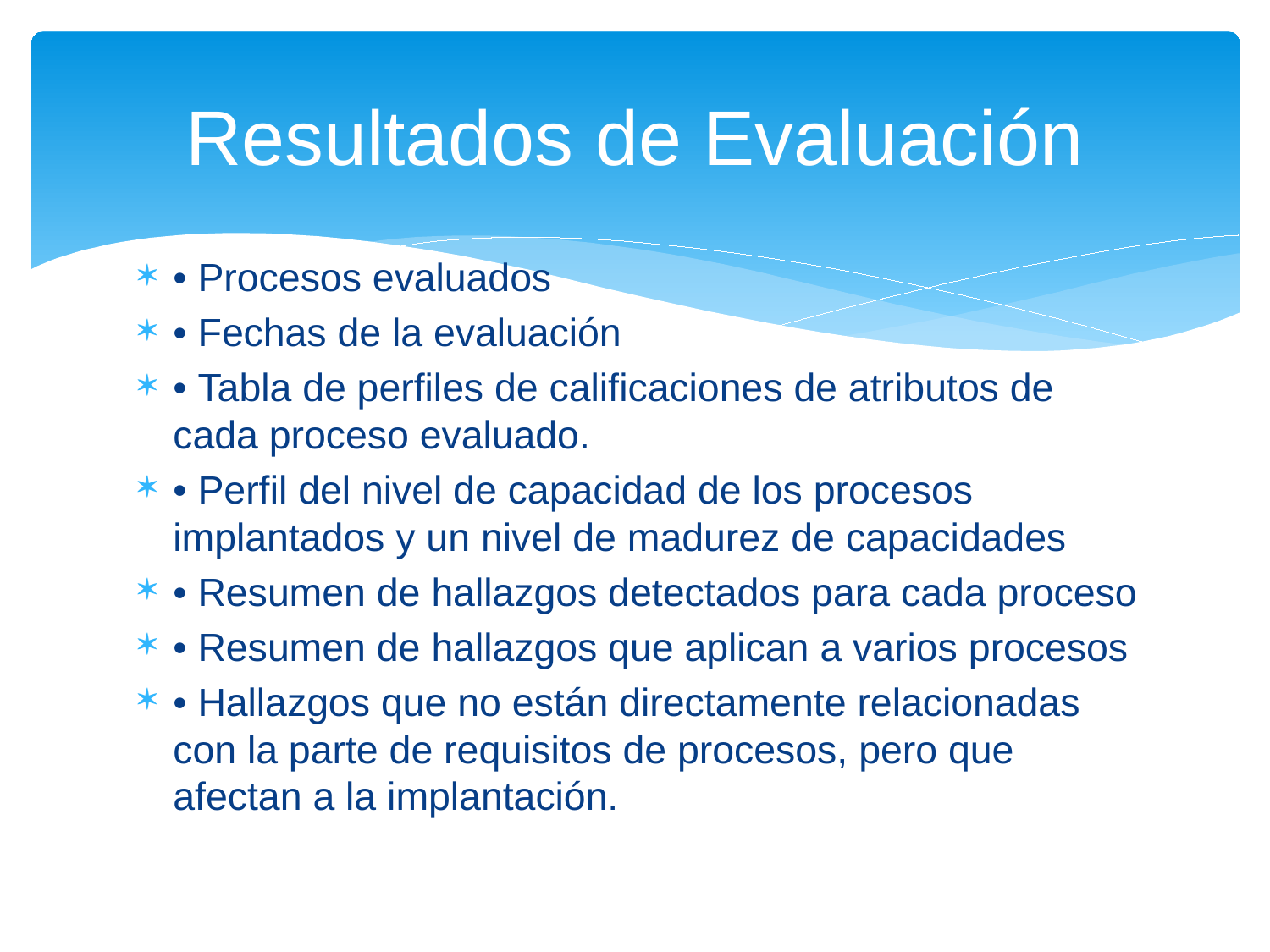

# Resultados de Evaluación
• Procesos evaluados
• Fechas de la evaluación
• Tabla de perfiles de calificaciones de atributos de cada proceso evaluado.
• Perfil del nivel de capacidad de los procesos implantados y un nivel de madurez de capacidades
• Resumen de hallazgos detectados para cada proceso
• Resumen de hallazgos que aplican a varios procesos
• Hallazgos que no están directamente relacionadas con la parte de requisitos de procesos, pero que afectan a la implantación.